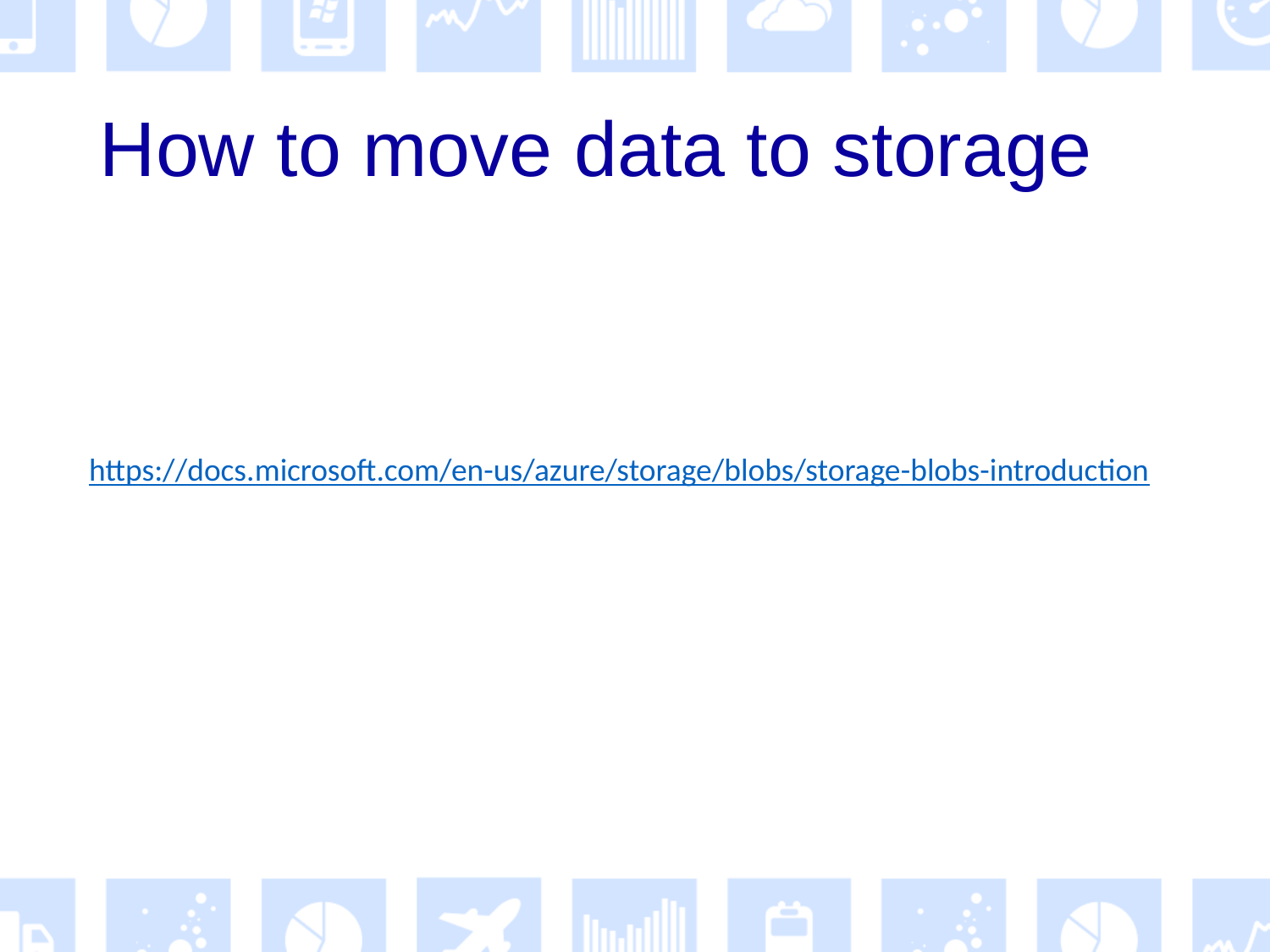

# How to move data to storage
https://docs.microsoft.com/en-us/azure/storage/blobs/storage-blobs-introduction